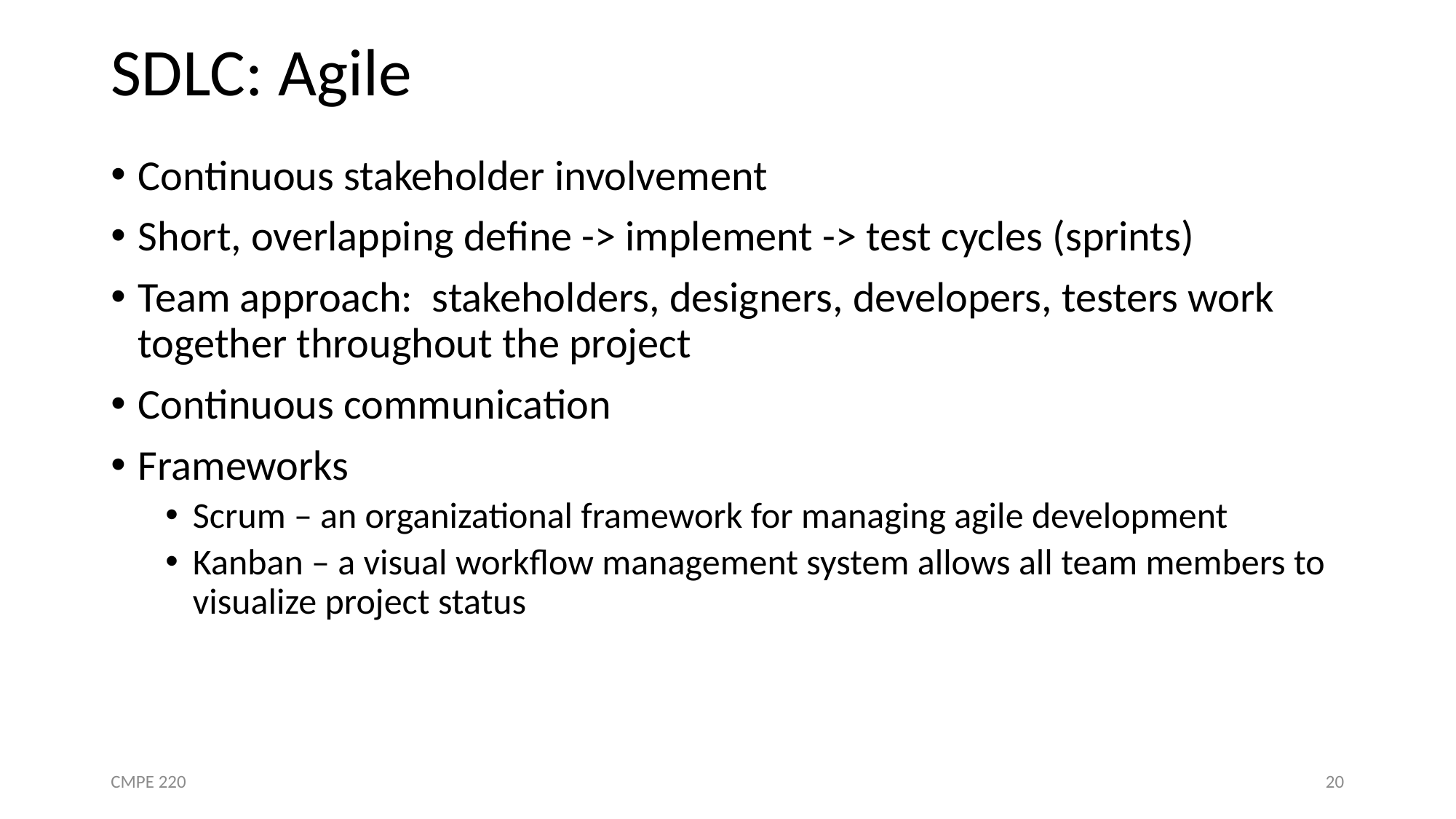

# SDLC: Agile
Continuous stakeholder involvement
Short, overlapping define -> implement -> test cycles (sprints)
Team approach:  stakeholders, designers, developers, testers work together throughout the project
Continuous communication
Frameworks
Scrum – an organizational framework for managing agile development
Kanban – a visual workflow management system allows all team members to visualize project status
CMPE 220
20